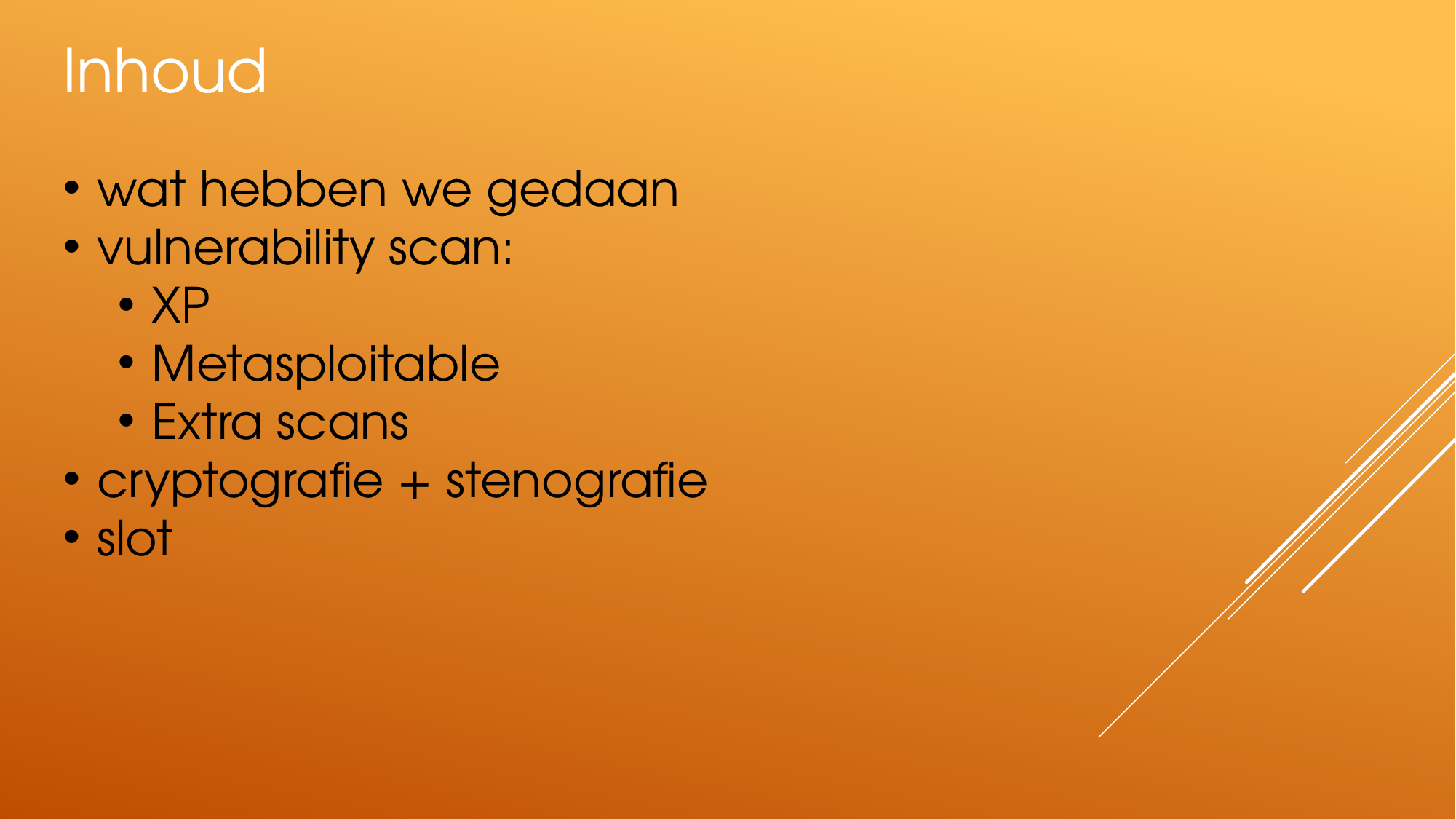

Inhoud
wat hebben we gedaan
vulnerability scan:
XP
Metasploitable
Extra scans
cryptografie + stenografie
slot